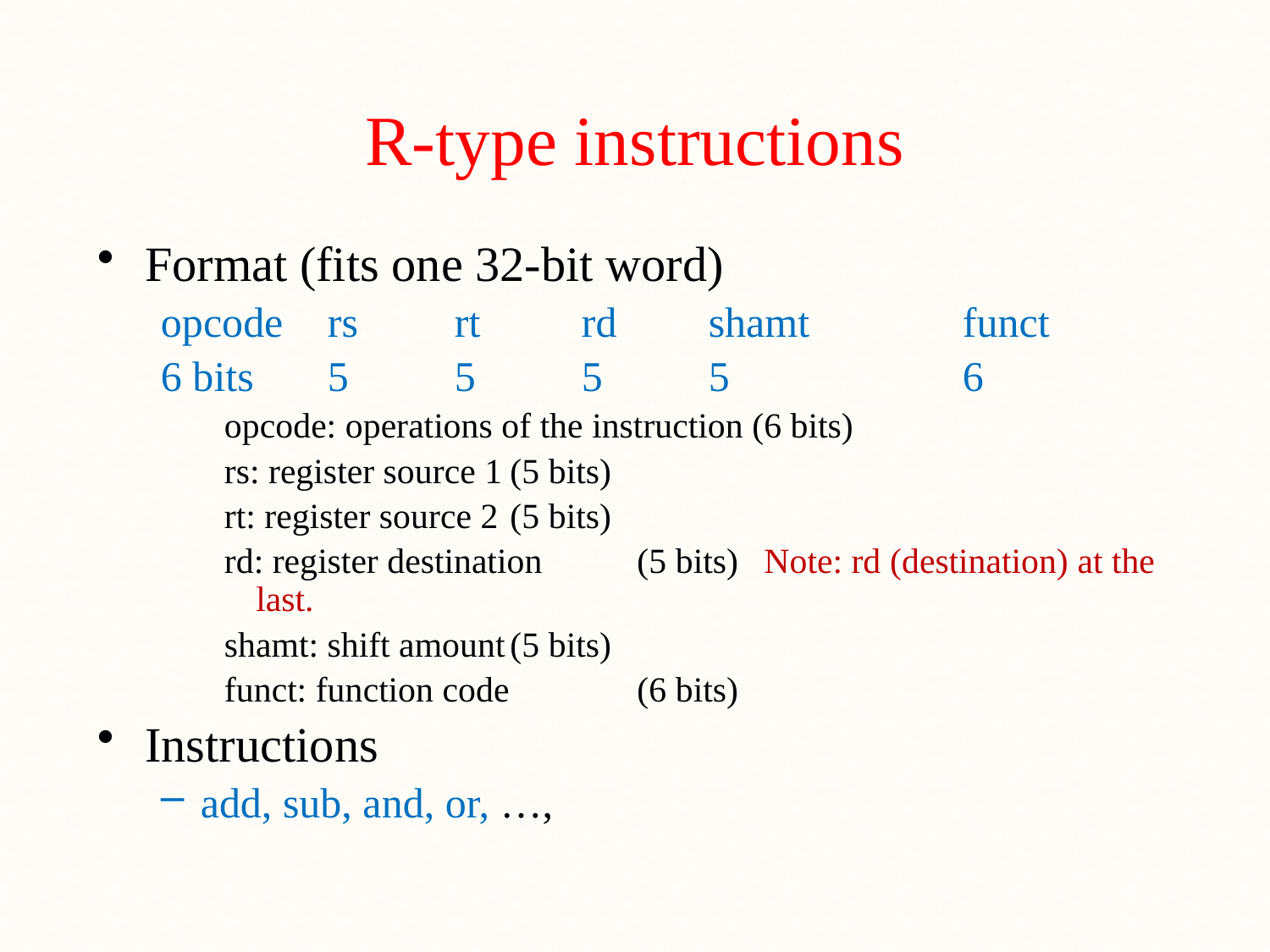

# R-type instructions
Format (fits one 32-bit word)
opcode	rs	rt	rd	shamt		funct
6 bits	5 	5	5	5		6
opcode: operations of the instruction (6 bits)
rs: register source 1	(5 bits)
rt: register source 2	(5 bits)
rd: register destination	(5 bits)	Note: rd (destination) at the last.
shamt: shift amount	(5 bits)
funct: function code 	(6 bits)
Instructions
add, sub, and, or, …,